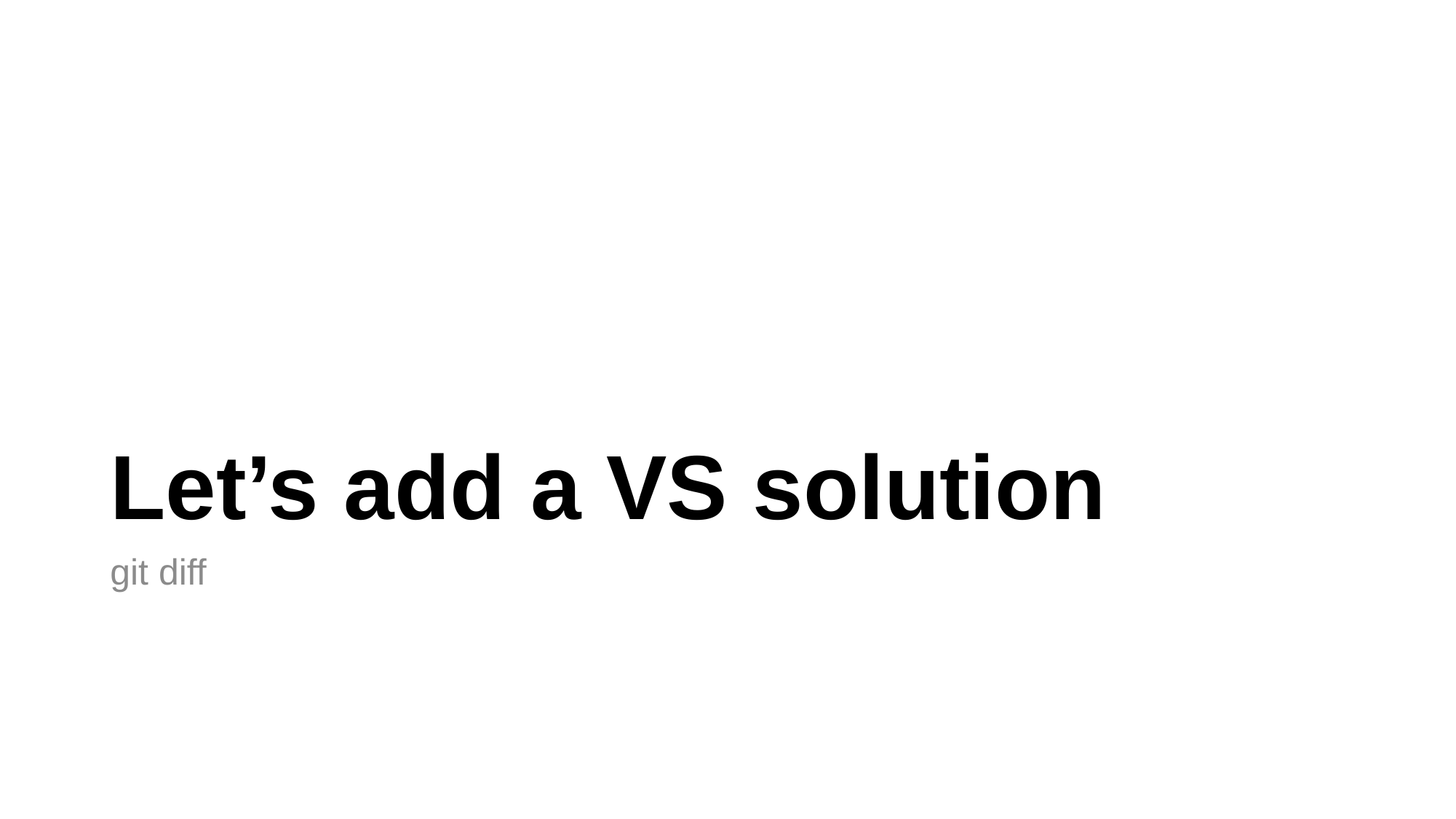

# Let’s add a VS solution
git diff